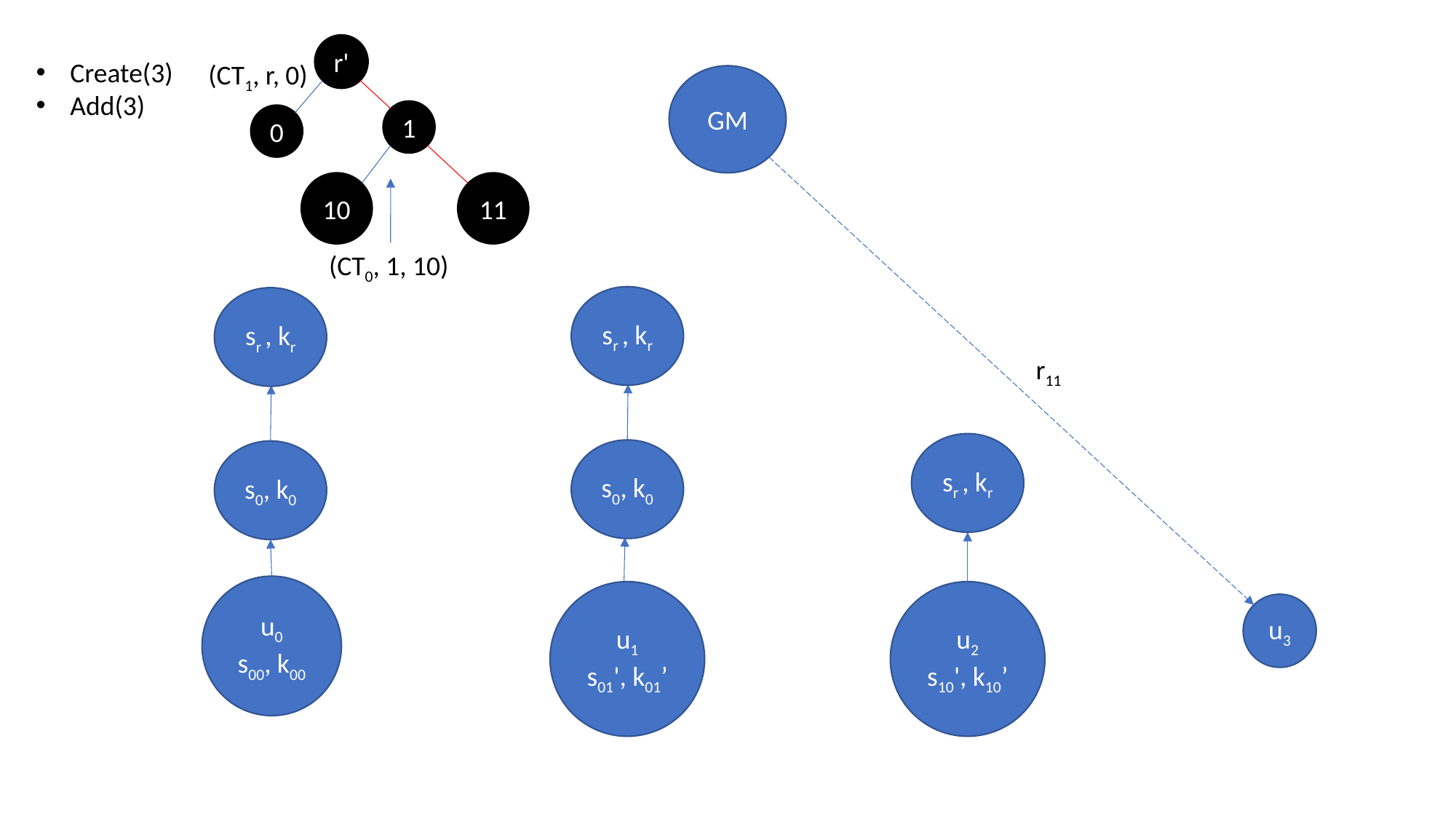

r'
Create(3)
Add(3)
(CT1, r, 0)
GM
1
0
10
11
(CT0, 1, 10)
sr , kr
sr , kr
r11
sr , kr
s0, k0
s0, k0
u0
s00, k00
u1
s01', k01’
u2
s10', k10’
u3